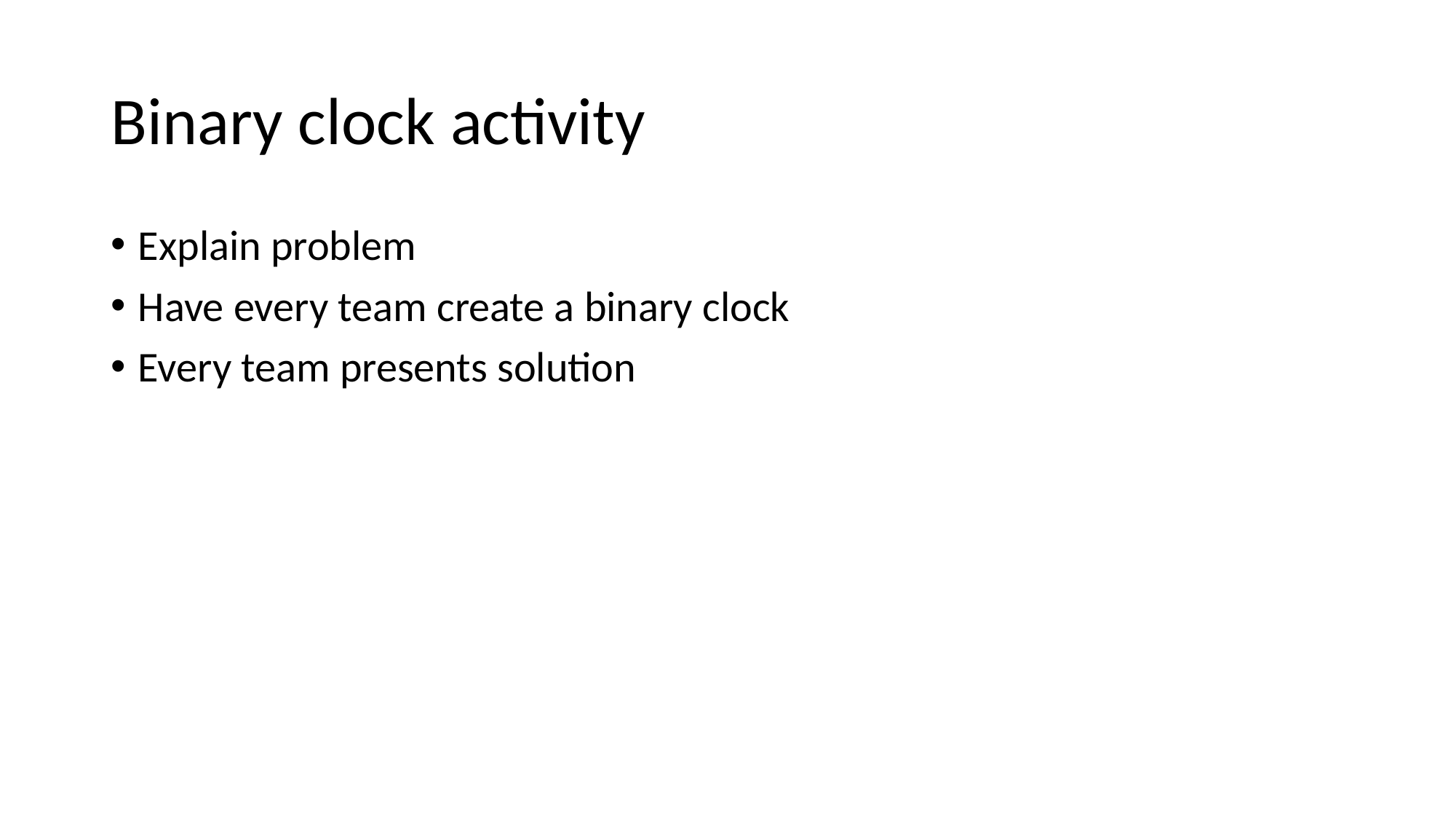

# Binary clock activity
Explain problem
Have every team create a binary clock
Every team presents solution